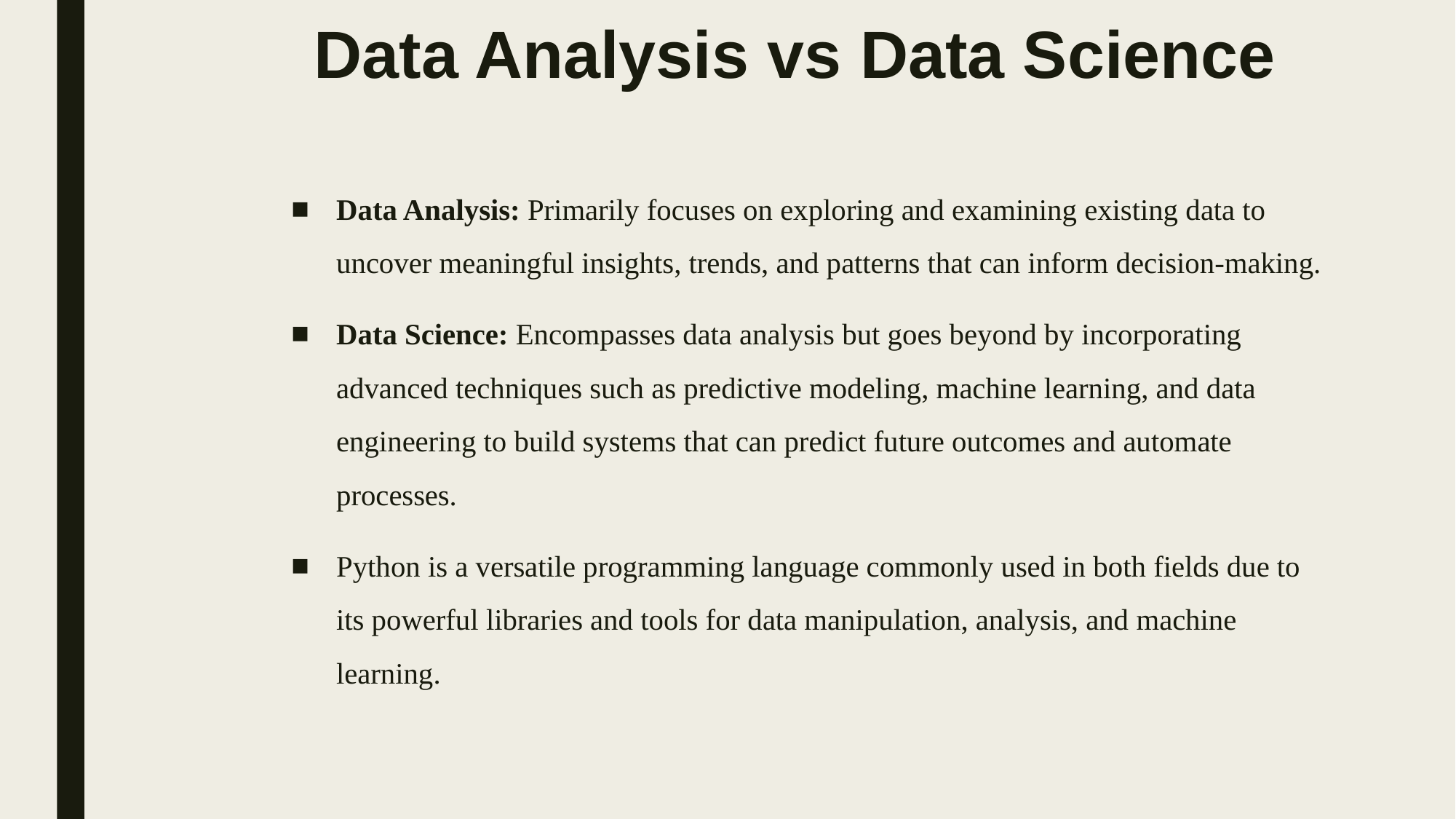

# Data Analysis vs Data Science
Data Analysis: Primarily focuses on exploring and examining existing data to uncover meaningful insights, trends, and patterns that can inform decision-making.
Data Science: Encompasses data analysis but goes beyond by incorporating advanced techniques such as predictive modeling, machine learning, and data engineering to build systems that can predict future outcomes and automate processes.
Python is a versatile programming language commonly used in both fields due to its powerful libraries and tools for data manipulation, analysis, and machine learning.